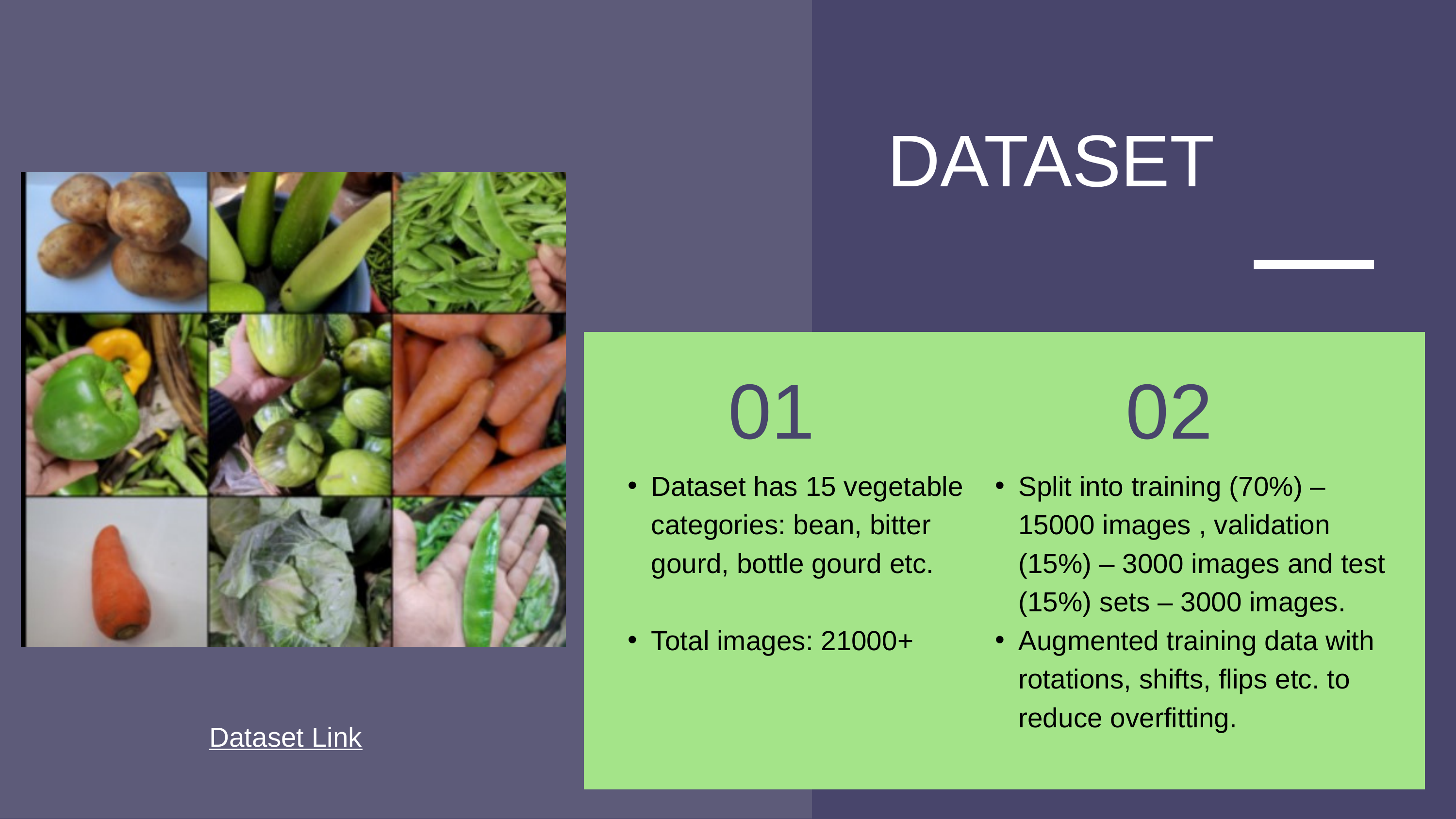

DATASET

01
02
Dataset has 15 vegetable categories: bean, bitter gourd, bottle gourd etc.

Total images: 21000+
Split into training (70%) – 15000 images , validation (15%) – 3000 images and test (15%) sets – 3000 images.
Augmented training data with rotations, shifts, flips etc. to reduce overfitting.
Dataset Link